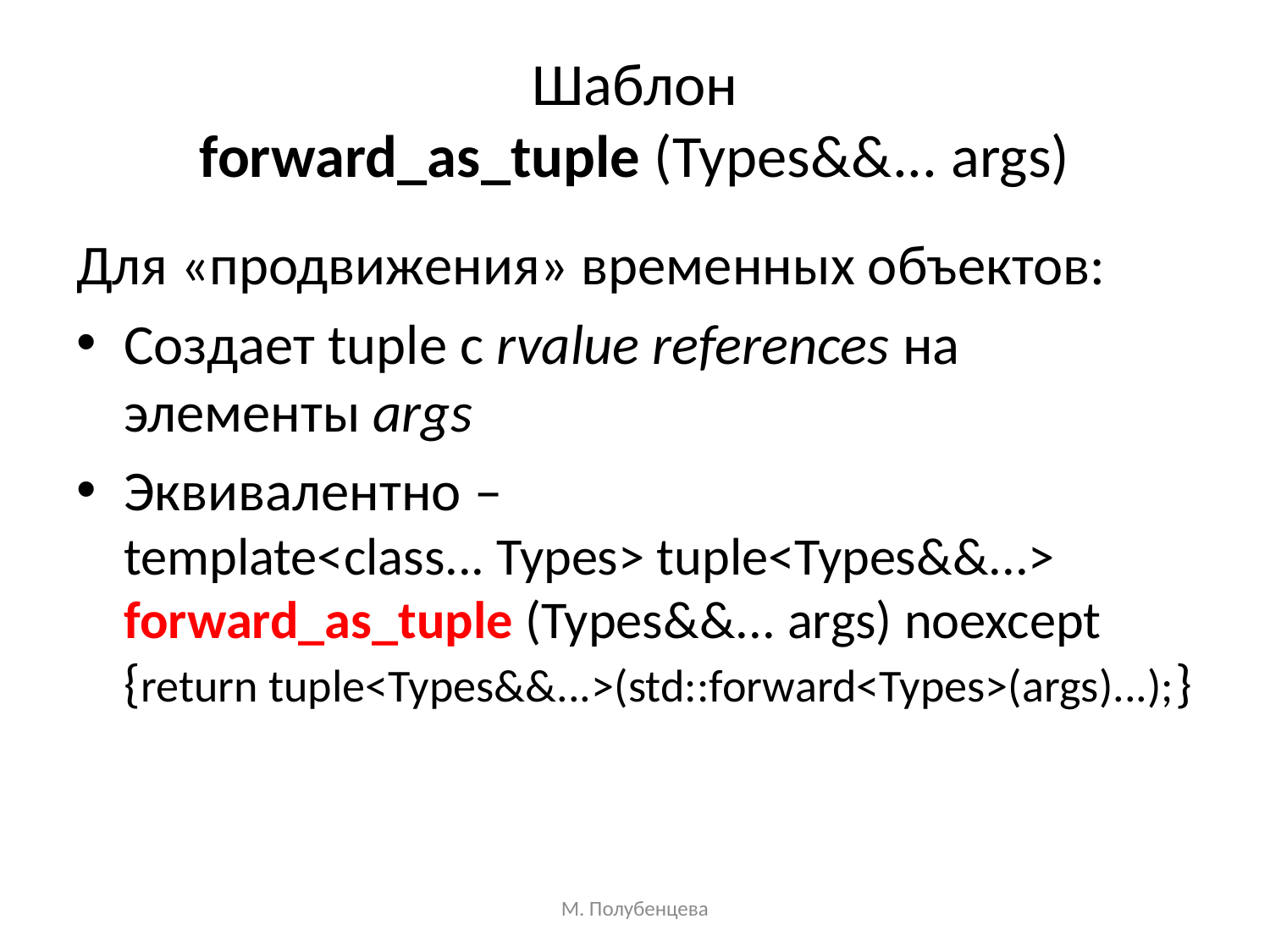

# Шаблон forward_as_tuple (Types&&... args)
Для «продвижения» временных объектов:
Создает tuple c rvalue references на элементы args
Эквивалентно –
template<class... Types> tuple<Types&&...> forward_as_tuple (Types&&... args) noexcept
{return tuple<Types&&...>(std::forward<Types>(args)...);}
М. Полубенцева